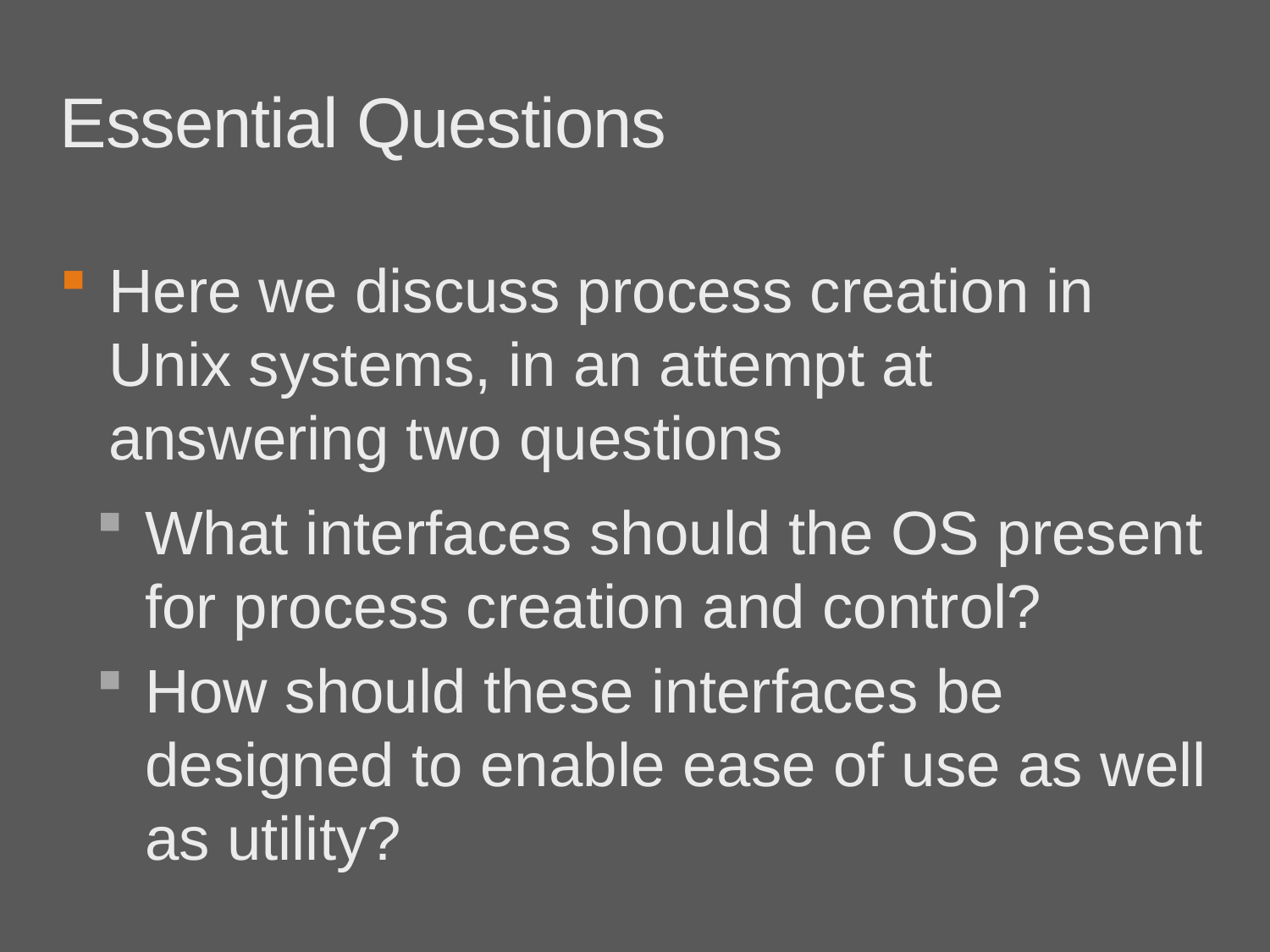

# Essential Questions
Here we discuss process creation in Unix systems, in an attempt at answering two questions
What interfaces should the OS present for process creation and control?
How should these interfaces be designed to enable ease of use as well as utility?